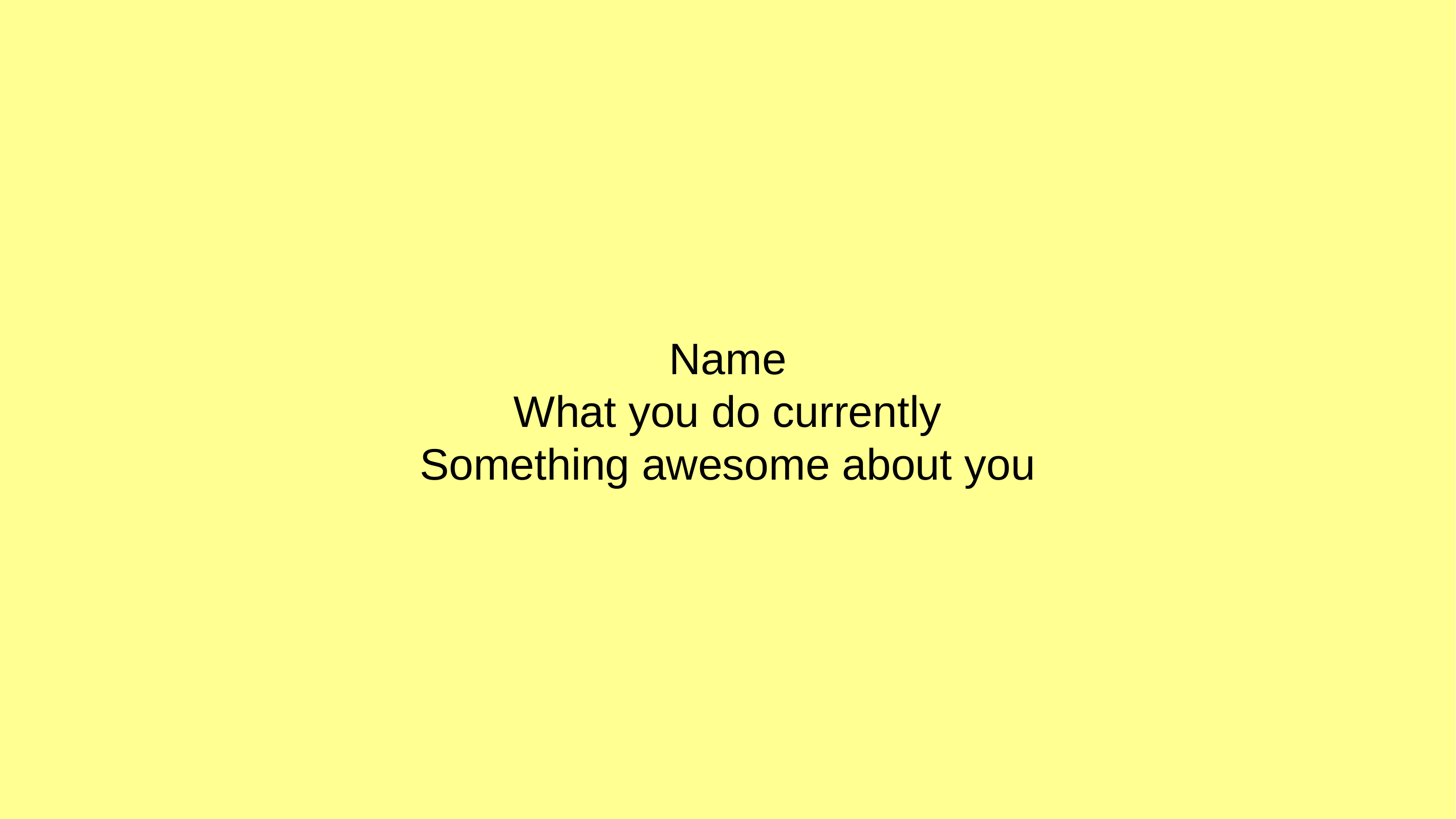

# Name What you do currently Something awesome about you